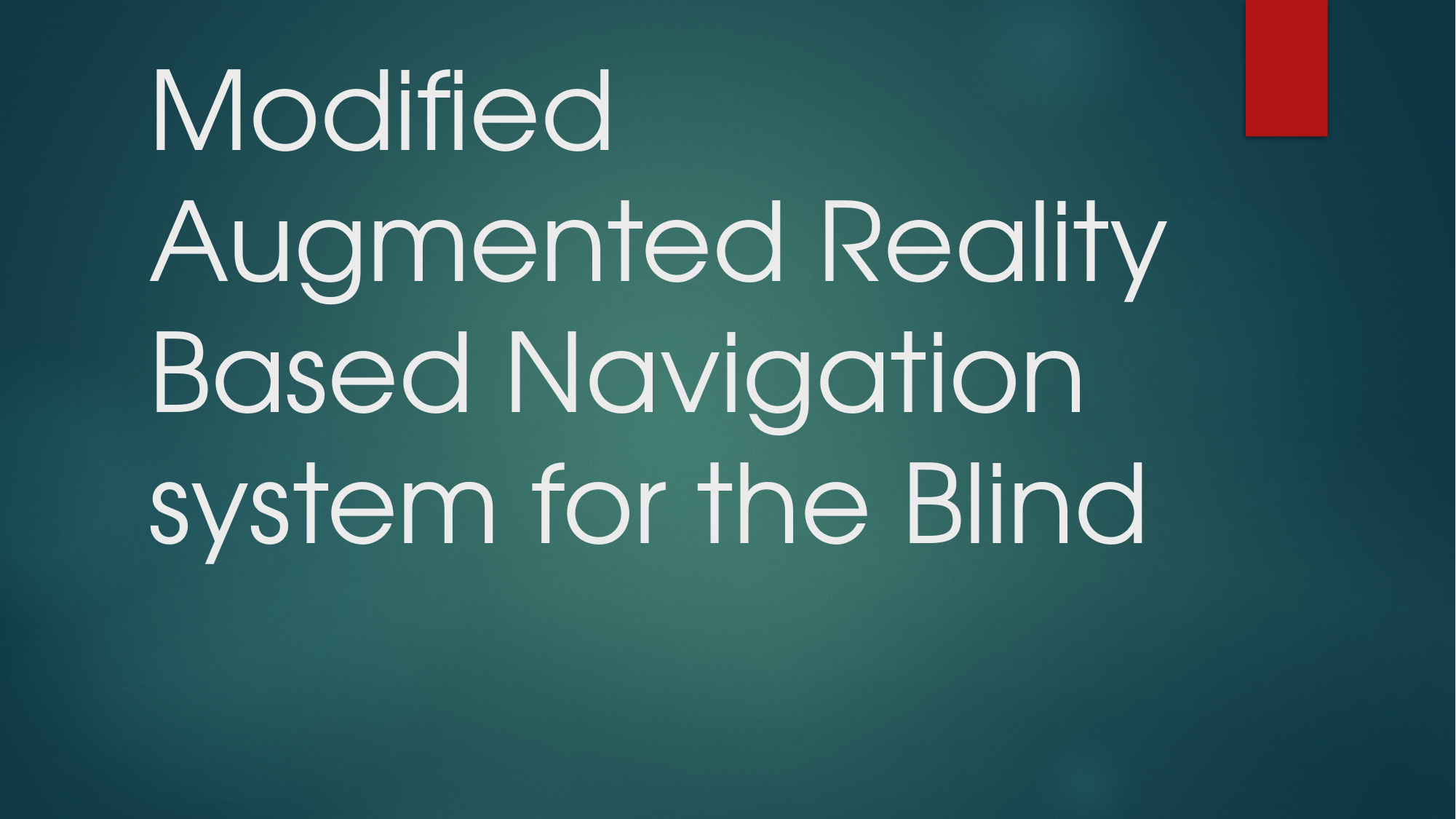

# Modified Augmented Reality Based Navigation system for the Blind